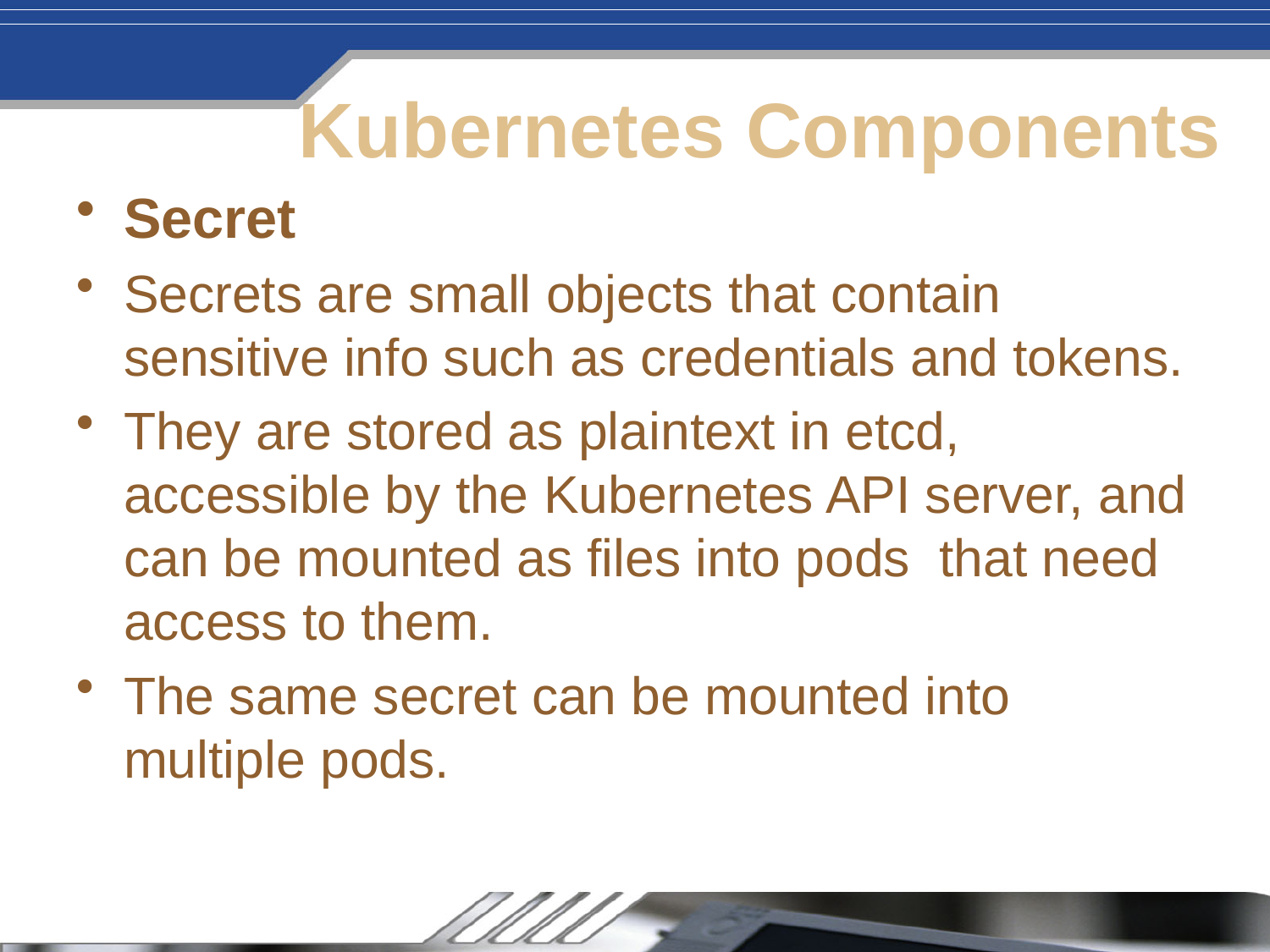

# Kubernetes Components
Secret
Secrets are small objects that contain sensitive info such as credentials and tokens.
They are stored as plaintext in etcd, accessible by the Kubernetes API server, and can be mounted as files into pods  that need access to them.
The same secret can be mounted into multiple pods.